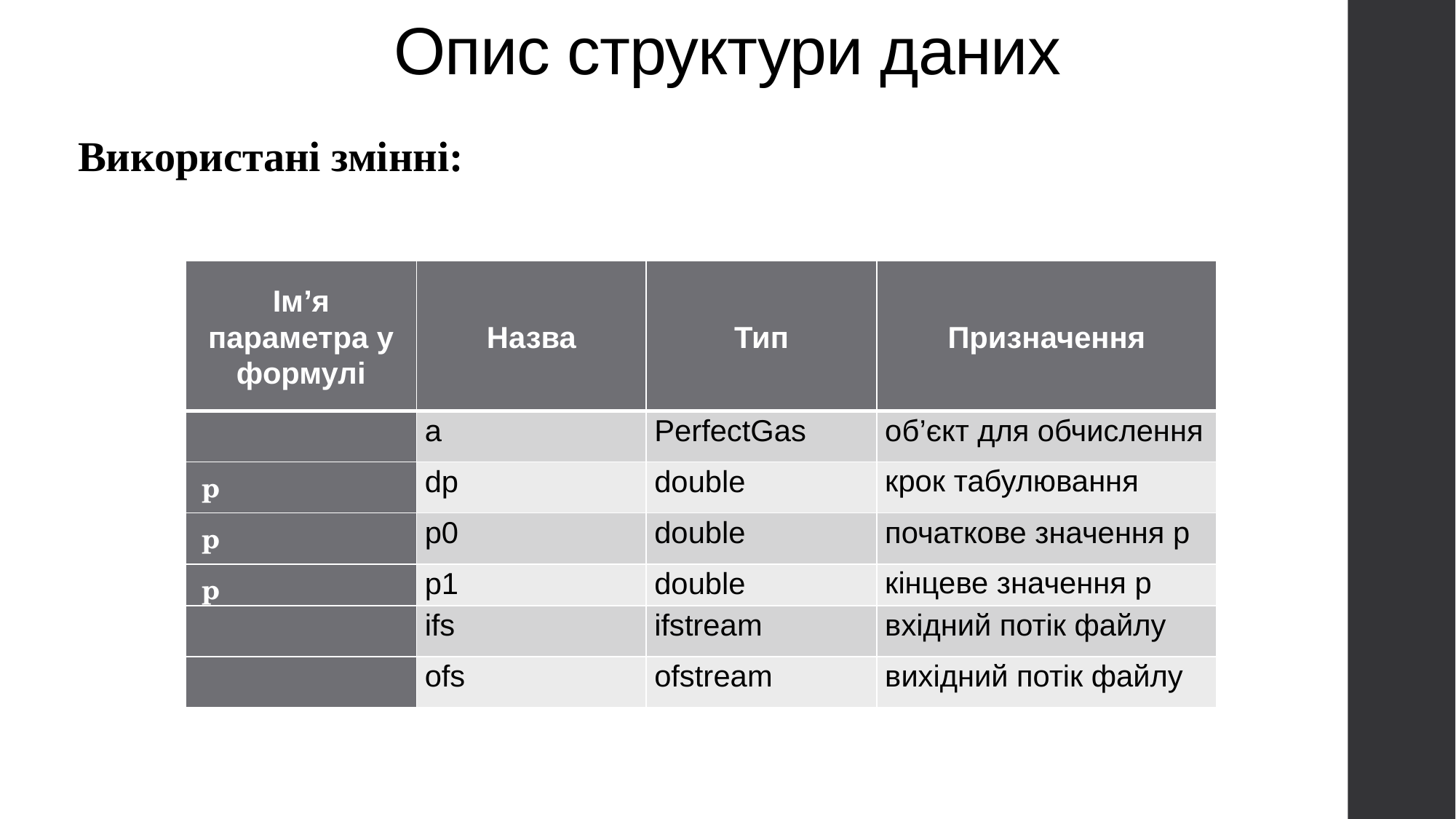

# Опис структури даних
Використані змінні:
| Ім’я параметра у формулі | Назва | Тип | Призначення |
| --- | --- | --- | --- |
|  | a | PerfectGas | об’єкт для обчислення |
| p | dp | double | крок табулювання |
| p | p0 | double | початкове значення p |
| p | p1 | double | кінцеве значення p |
|  | ifs | ifstream | вхідний потік файлу |
|  | ofs | ofstream | вихідний потік файлу |